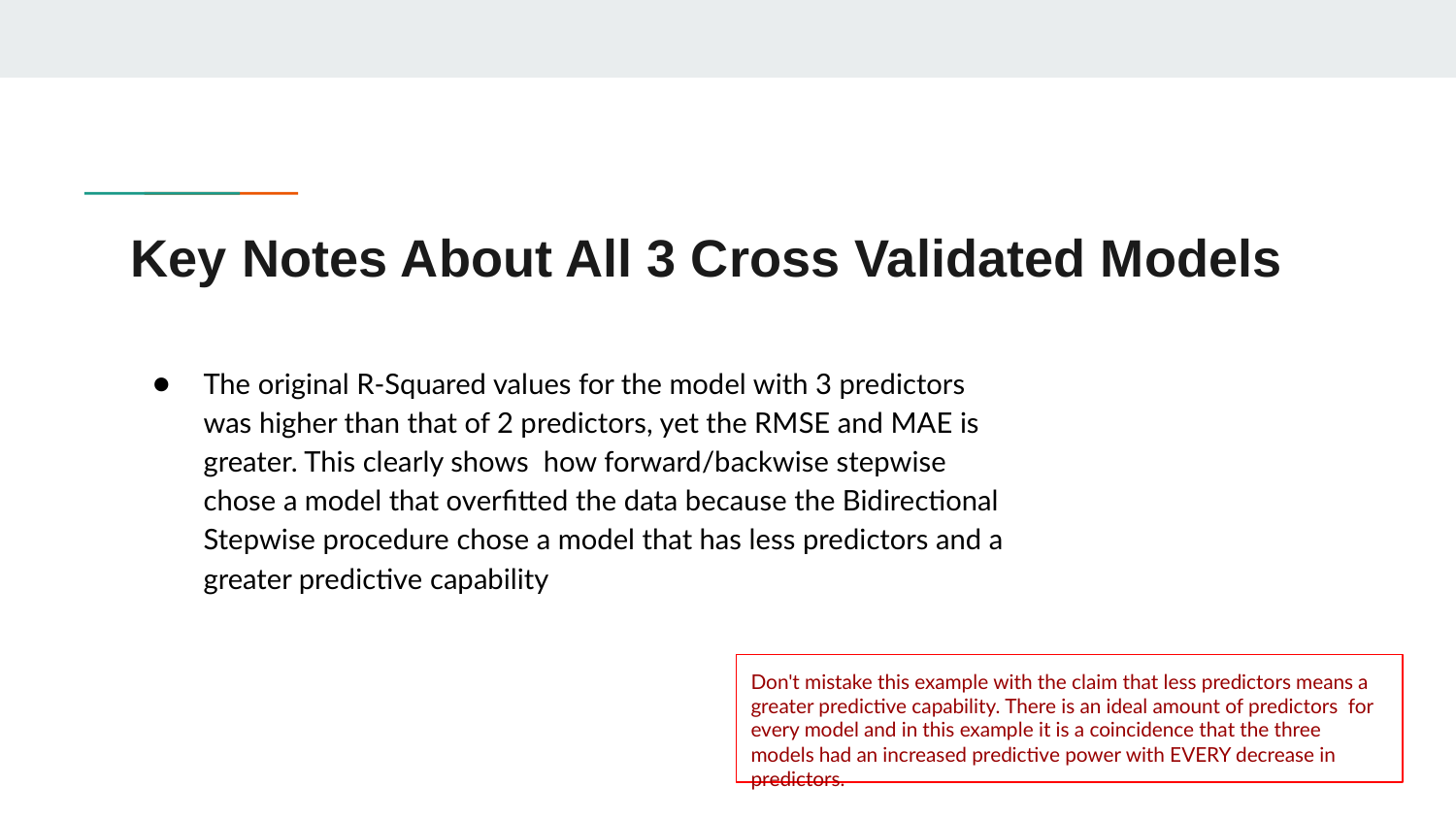

# Key Notes About All 3 Cross Validated Models
The original R-Squared values for the model with 3 predictors was higher than that of 2 predictors, yet the RMSE and MAE is greater. This clearly shows  how forward/backwise stepwise chose a model that overfitted the data because the Bidirectional Stepwise procedure chose a model that has less predictors and a greater predictive capability
Don't mistake this example with the claim that less predictors means a greater predictive capability. There is an ideal amount of predictors  for every model and in this example it is a coincidence that the three models had an increased predictive power with EVERY decrease in predictors.